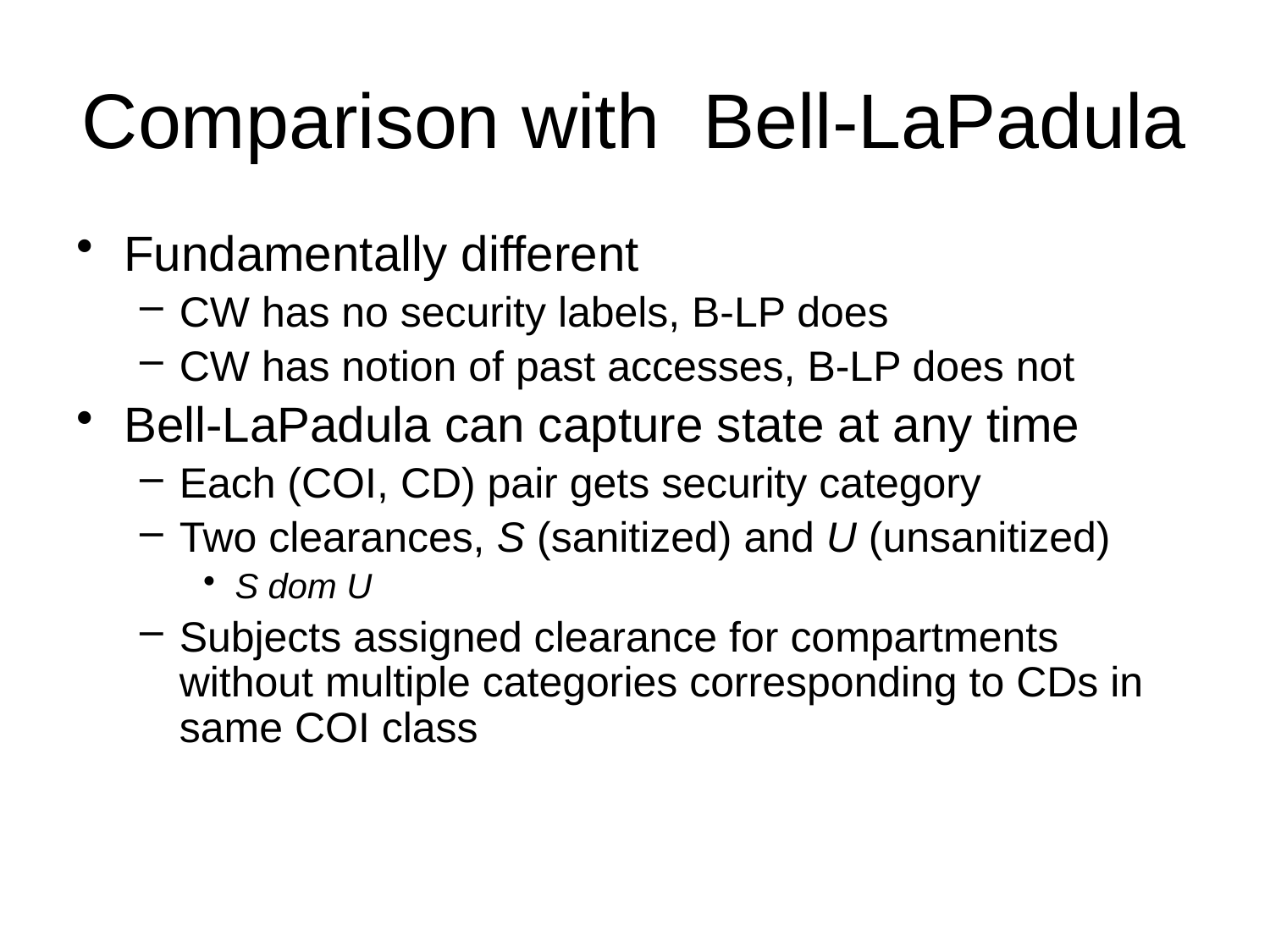

# Comparison with  Bell-LaPadula
Fundamentally different
CW has no security labels, B-LP does
CW has notion of past accesses, B-LP does not
Bell-LaPadula can capture state at any time
Each (COI, CD) pair gets security category
Two clearances, S (sanitized) and U (unsanitized)
S dom U
Subjects assigned clearance for compartments without multiple categories corresponding to CDs in same COI class